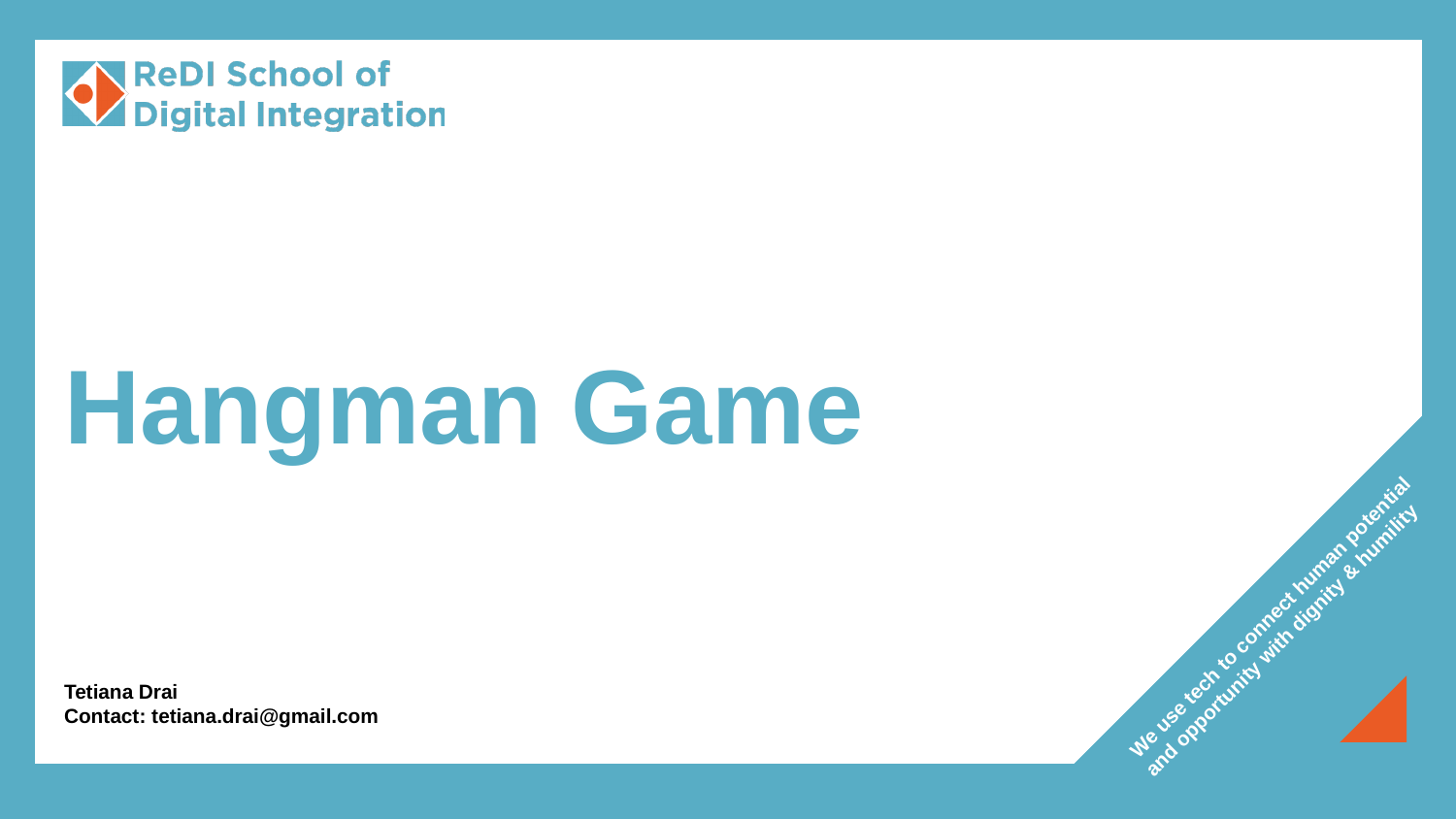

# Hangman Game
Tetiana Drai
Contact: tetiana.drai@gmail.com